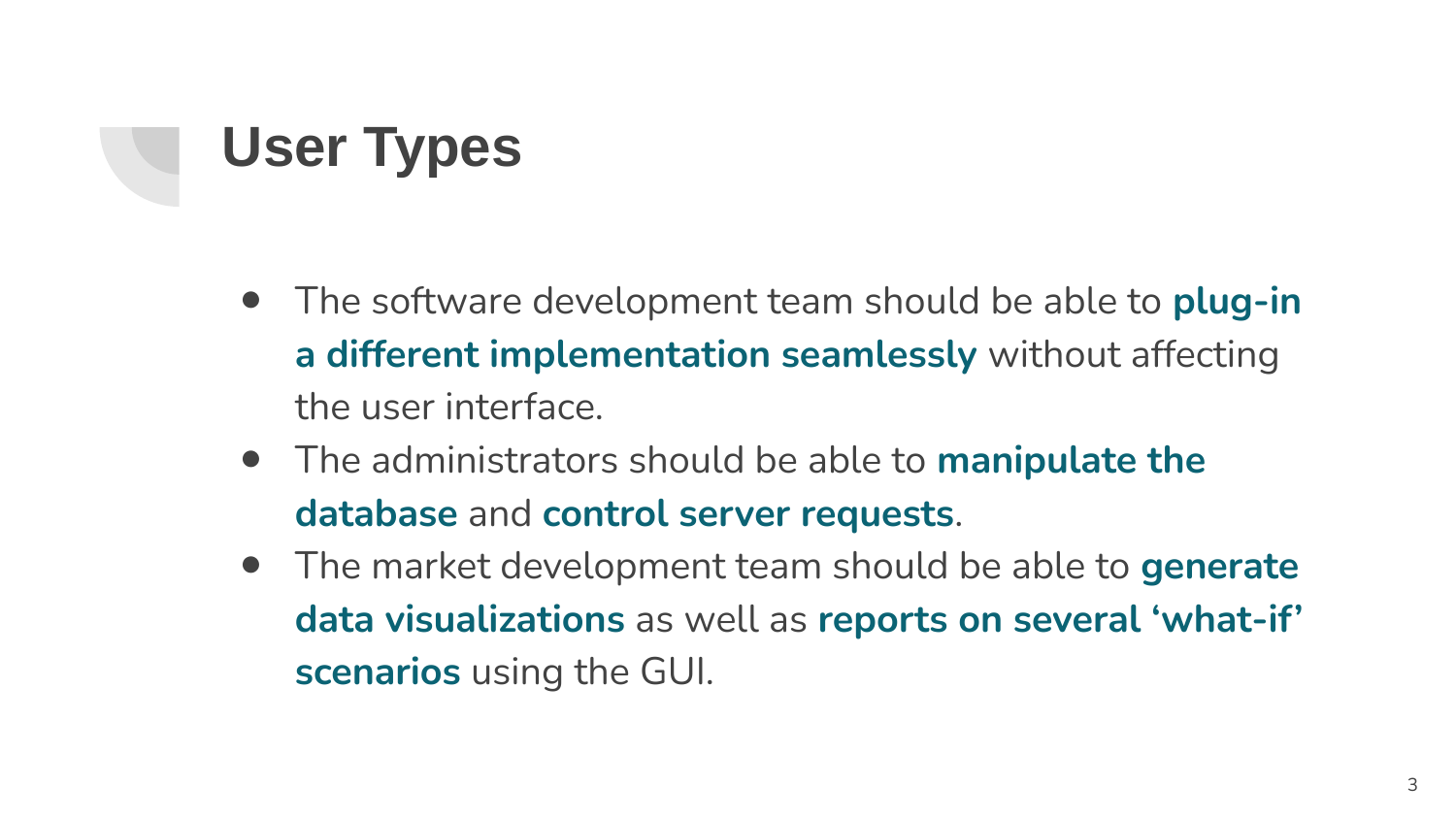

# User Types
The software development team should be able to plug-in a different implementation seamlessly without affecting the user interface.
The administrators should be able to manipulate the database and control server requests.
The market development team should be able to generate data visualizations as well as reports on several ‘what-if’ scenarios using the GUI.
3